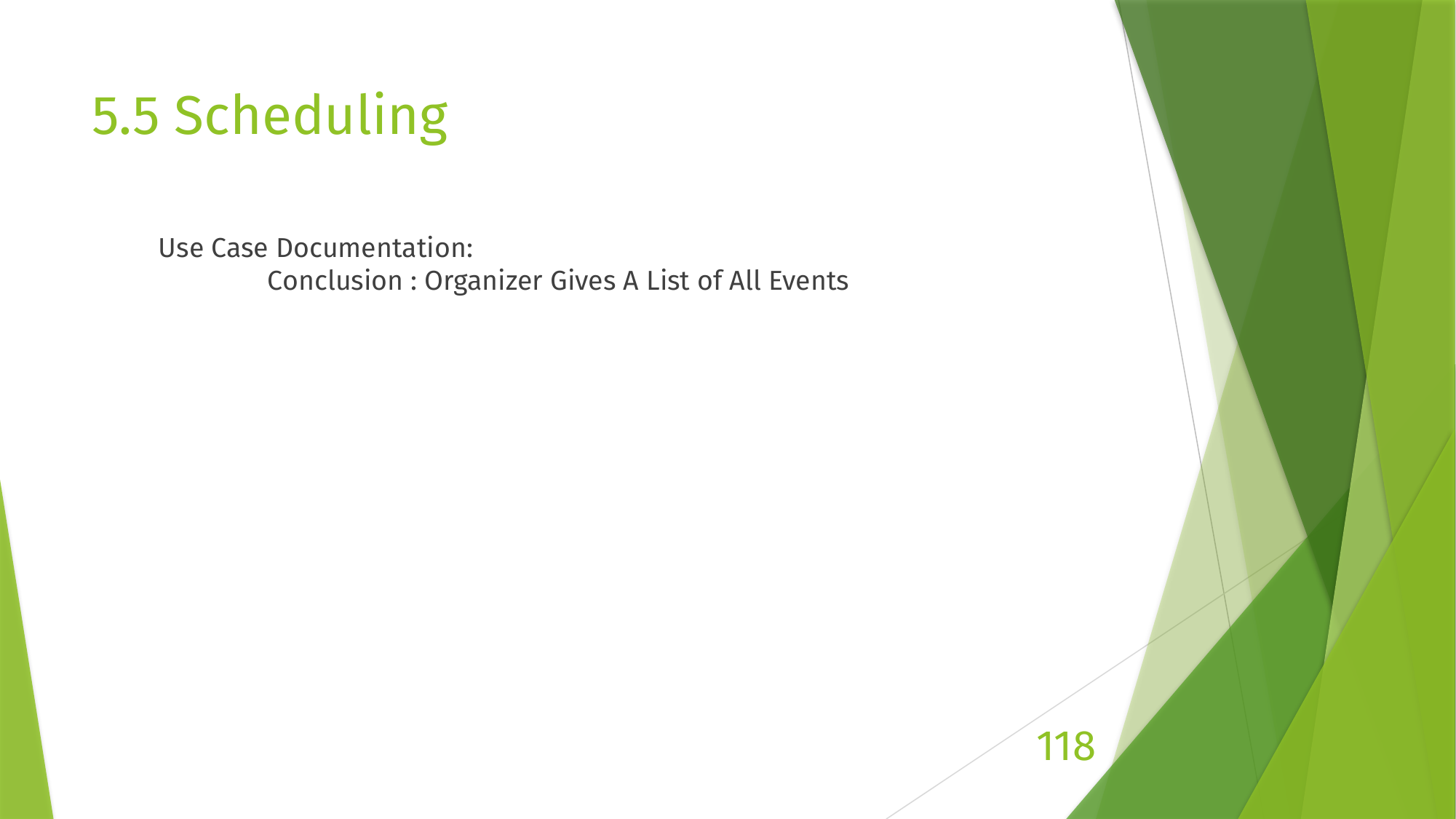

# 5.5 Scheduling
Use Case Documentation:
	Conclusion : Organizer Gives A List of All Events
118